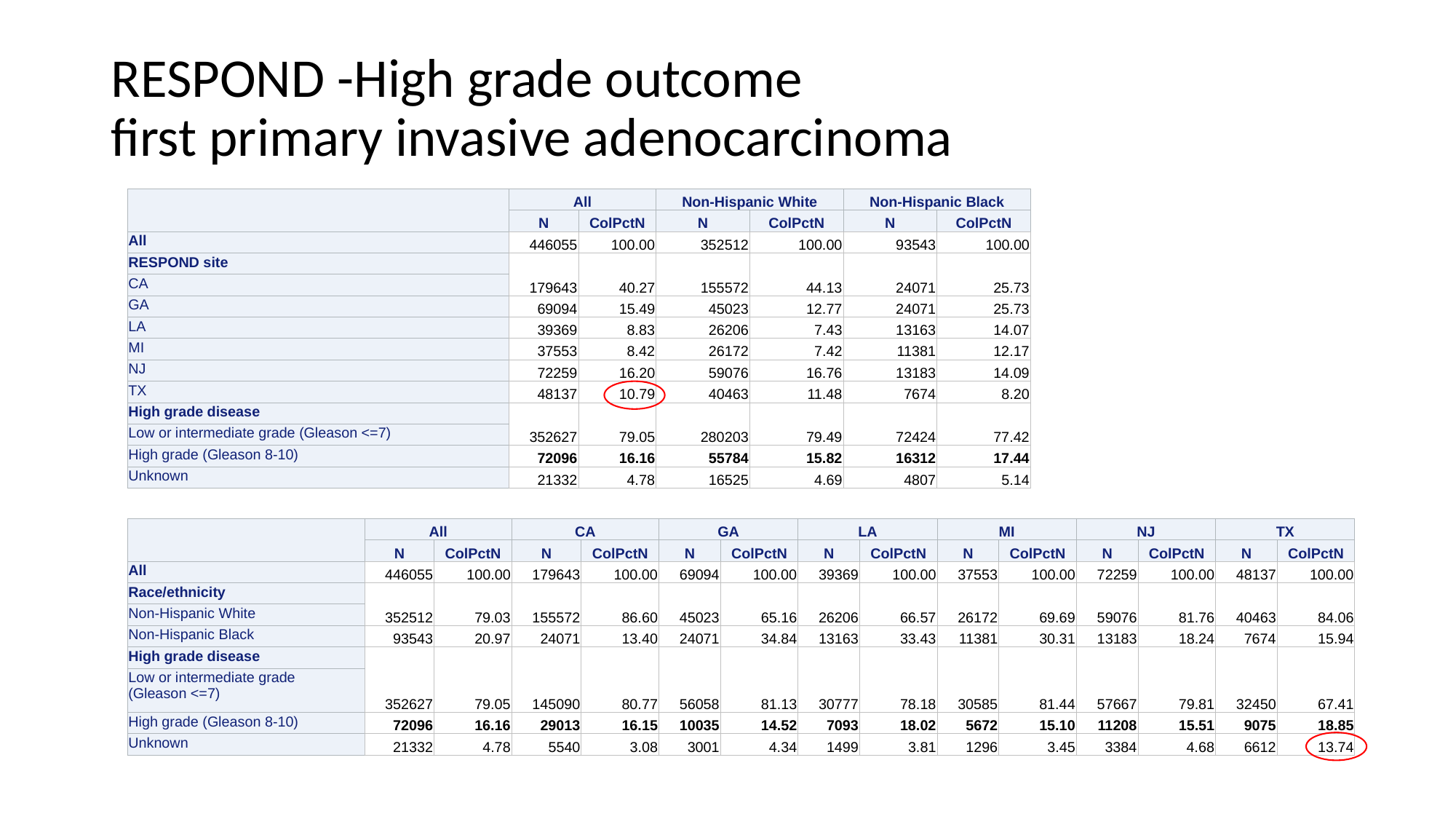

# RESPOND -High grade outcome first primary invasive adenocarcinoma
|  | All |  | Non-Hispanic White |  | Non-Hispanic Black |  |
| --- | --- | --- | --- | --- | --- | --- |
|  | N | ColPctN | N | ColPctN | N | ColPctN |
| All | 446055 | 100.00 | 352512 | 100.00 | 93543 | 100.00 |
| RESPOND site | 179643 | 40.27 | 155572 | 44.13 | 24071 | 25.73 |
| CA |  |  |  |  |  |  |
| GA | 69094 | 15.49 | 45023 | 12.77 | 24071 | 25.73 |
| LA | 39369 | 8.83 | 26206 | 7.43 | 13163 | 14.07 |
| MI | 37553 | 8.42 | 26172 | 7.42 | 11381 | 12.17 |
| NJ | 72259 | 16.20 | 59076 | 16.76 | 13183 | 14.09 |
| TX | 48137 | 10.79 | 40463 | 11.48 | 7674 | 8.20 |
| High grade disease | 352627 | 79.05 | 280203 | 79.49 | 72424 | 77.42 |
| Low or intermediate grade (Gleason <=7) |  |  |  |  |  |  |
| High grade (Gleason 8-10) | 72096 | 16.16 | 55784 | 15.82 | 16312 | 17.44 |
| Unknown | 21332 | 4.78 | 16525 | 4.69 | 4807 | 5.14 |

|  | All |  | CA |  | GA |  | LA |  | MI |  | NJ |  | TX |  |
| --- | --- | --- | --- | --- | --- | --- | --- | --- | --- | --- | --- | --- | --- | --- |
|  | N | ColPctN | N | ColPctN | N | ColPctN | N | ColPctN | N | ColPctN | N | ColPctN | N | ColPctN |
| All | 446055 | 100.00 | 179643 | 100.00 | 69094 | 100.00 | 39369 | 100.00 | 37553 | 100.00 | 72259 | 100.00 | 48137 | 100.00 |
| Race/ethnicity | 352512 | 79.03 | 155572 | 86.60 | 45023 | 65.16 | 26206 | 66.57 | 26172 | 69.69 | 59076 | 81.76 | 40463 | 84.06 |
| Non-Hispanic White |  |  |  |  |  |  |  |  |  |  |  |  |  |  |
| Non-Hispanic Black | 93543 | 20.97 | 24071 | 13.40 | 24071 | 34.84 | 13163 | 33.43 | 11381 | 30.31 | 13183 | 18.24 | 7674 | 15.94 |
| High grade disease | 352627 | 79.05 | 145090 | 80.77 | 56058 | 81.13 | 30777 | 78.18 | 30585 | 81.44 | 57667 | 79.81 | 32450 | 67.41 |
| Low or intermediate grade (Gleason <=7) |  |  |  |  |  |  |  |  |  |  |  |  |  |  |
| High grade (Gleason 8-10) | 72096 | 16.16 | 29013 | 16.15 | 10035 | 14.52 | 7093 | 18.02 | 5672 | 15.10 | 11208 | 15.51 | 9075 | 18.85 |
| Unknown | 21332 | 4.78 | 5540 | 3.08 | 3001 | 4.34 | 1499 | 3.81 | 1296 | 3.45 | 3384 | 4.68 | 6612 | 13.74 |